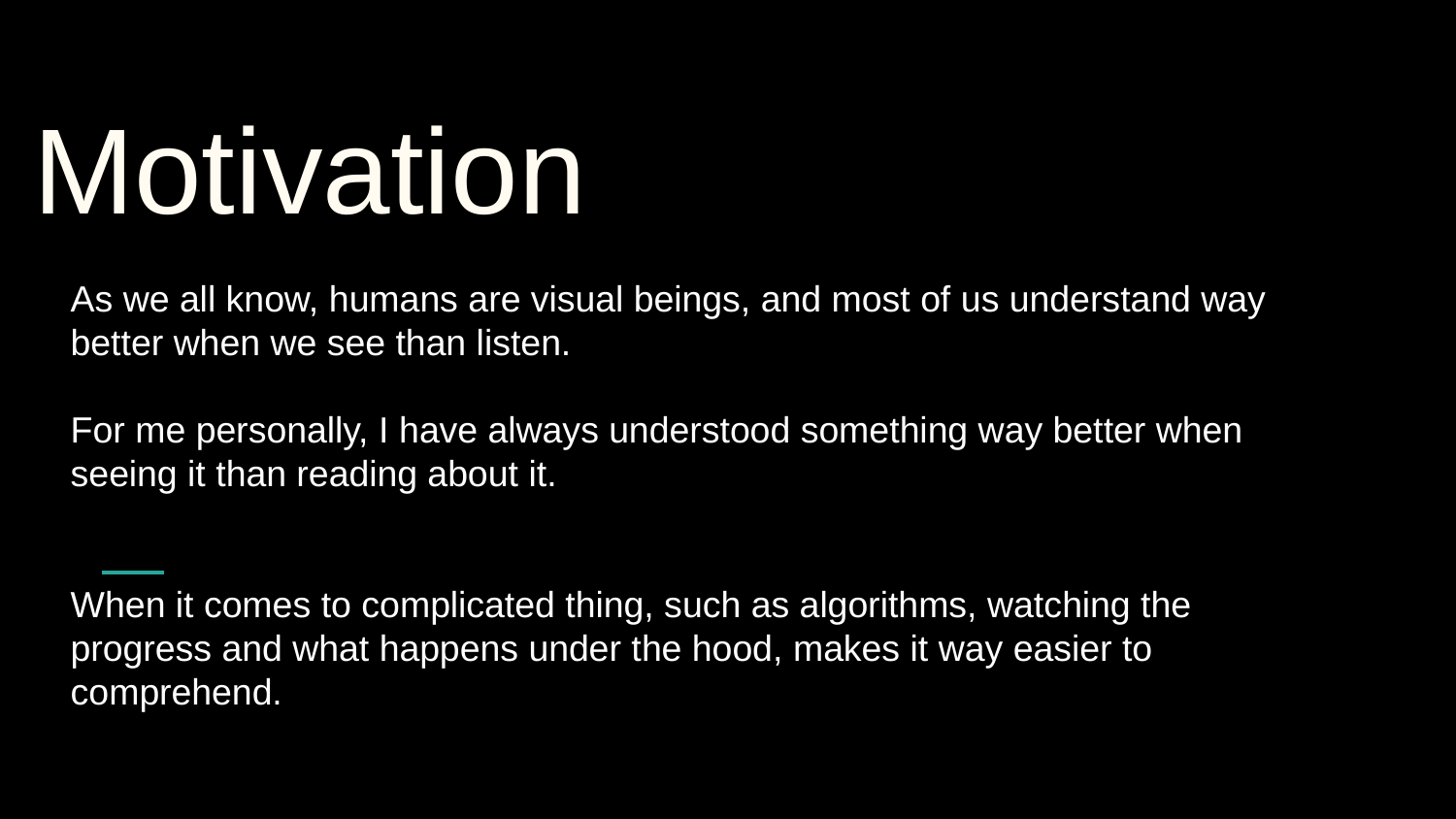

# Motivation
As we all know, humans are visual beings, and most of us understand way better when we see than listen.

For me personally, I have always understood something way better when seeing it than reading about it.

When it comes to complicated thing, such as algorithms, watching the progress and what happens under the hood, makes it way easier to comprehend.